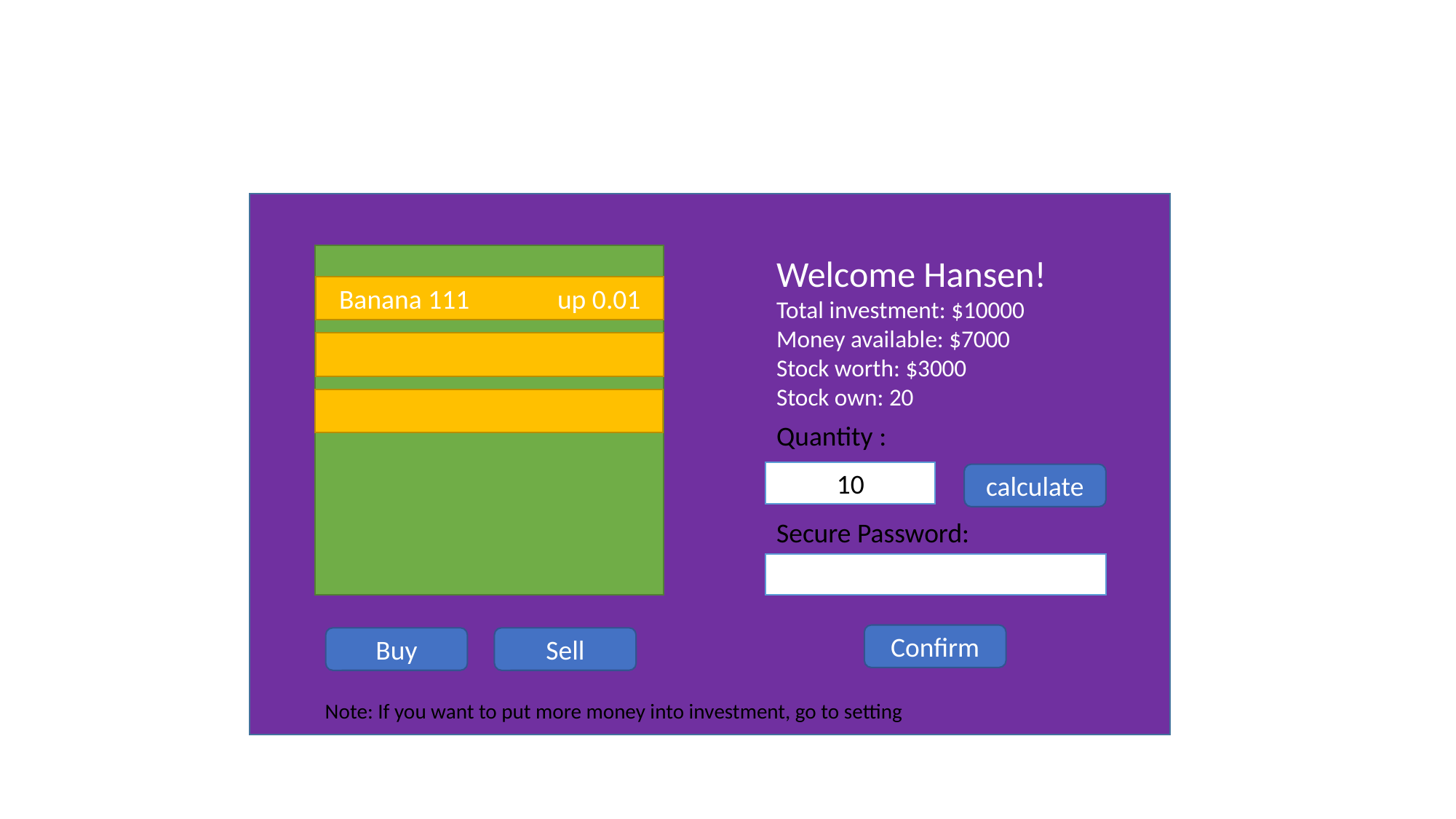

Welcome Hansen!
Total investment: $10000
Money available: $7000
Stock worth: $3000
Stock own: 20
Banana 111	up 0.01

Quantity :
10
calculate
Secure Password:

Confirm
Buy
Sell
Note: If you want to put more money into investment, go to setting